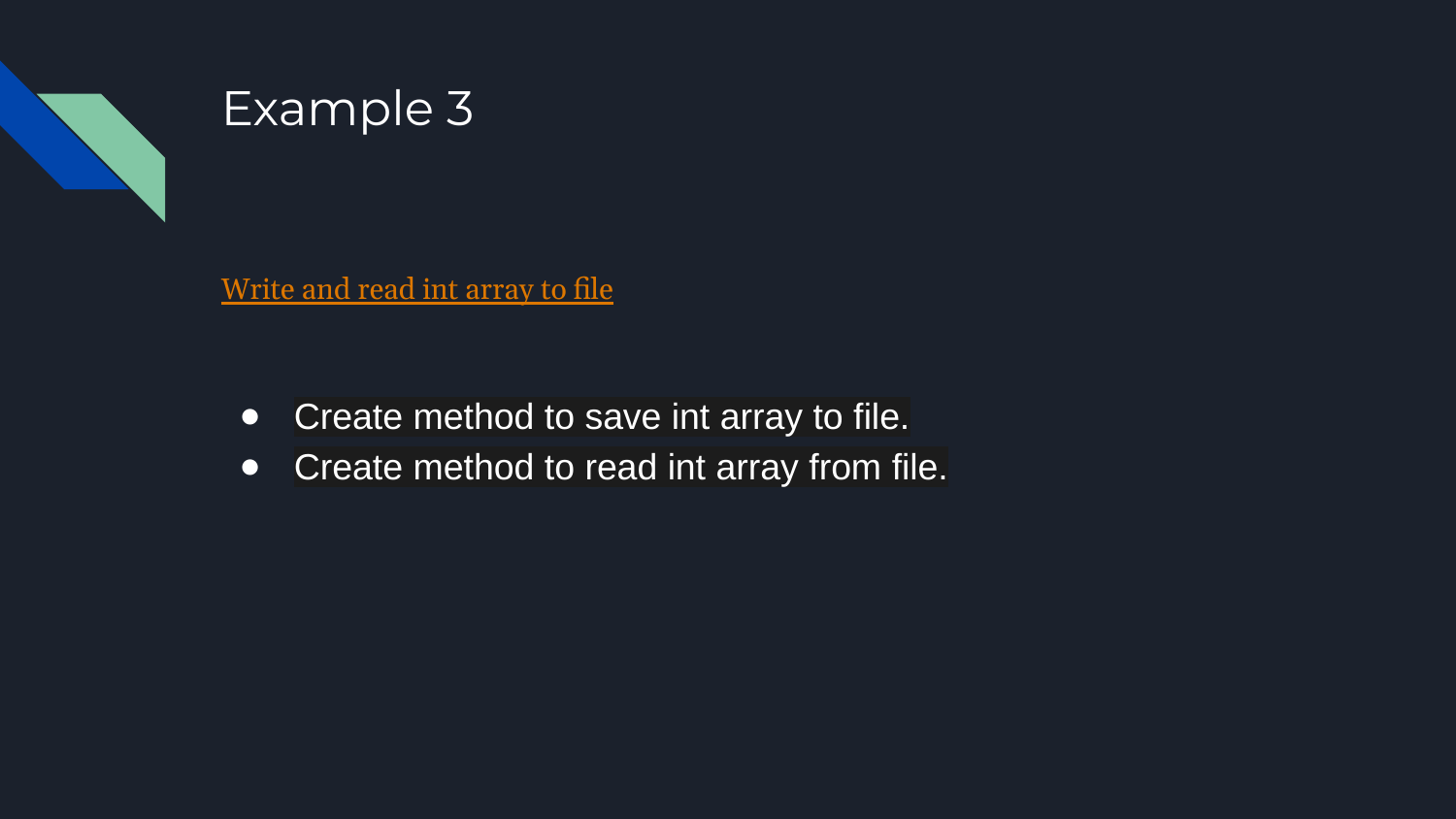

# Example 3
Write and read int array to file

Create method to save int array to file.
Create method to read int array from file.